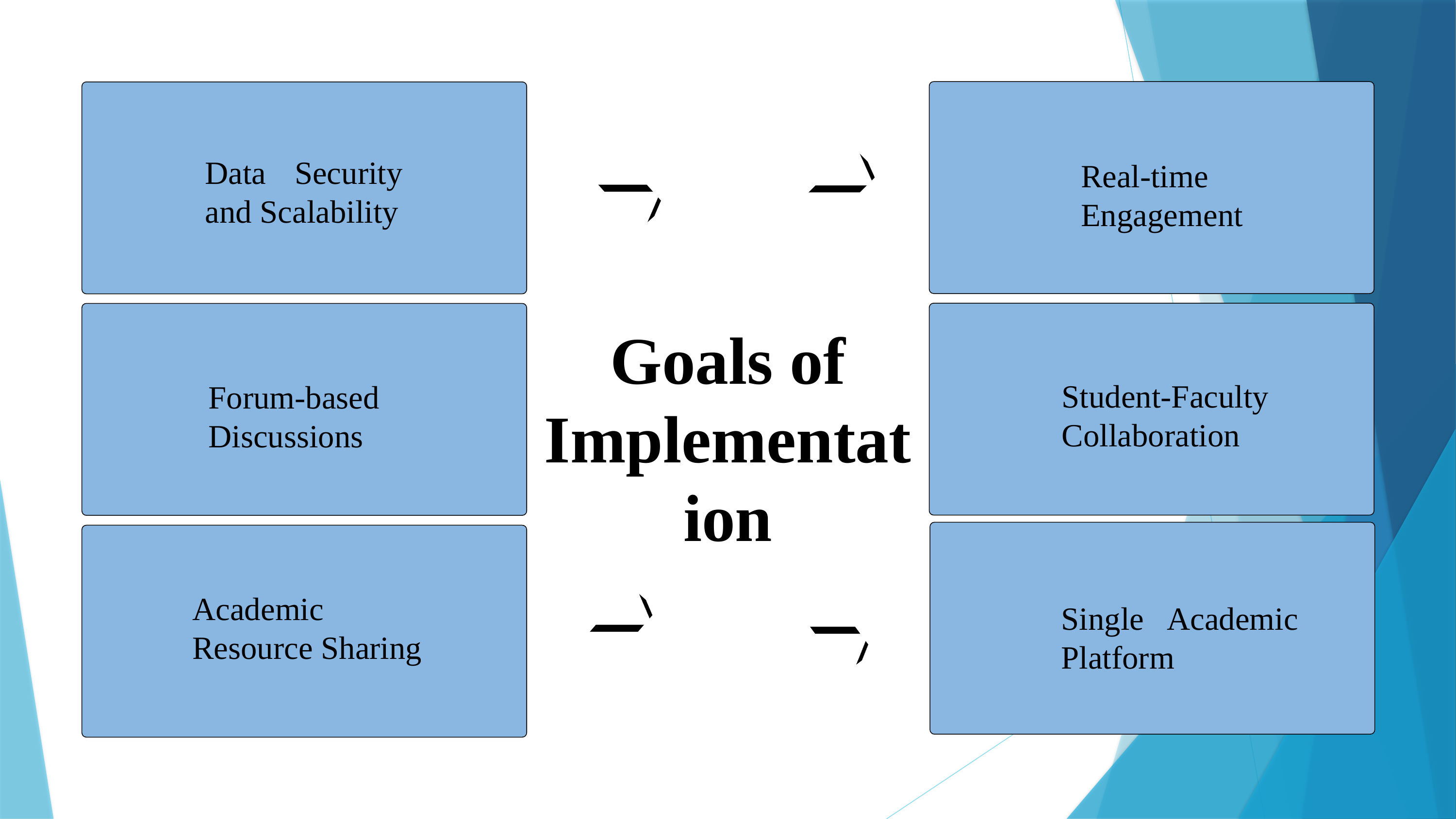

Data Security and Scalability
Real-time Engagement

Goals of Implementation
Student-Faculty Collaboration
Forum-based Discussions

Academic Resource Sharing
Single Academic Platform